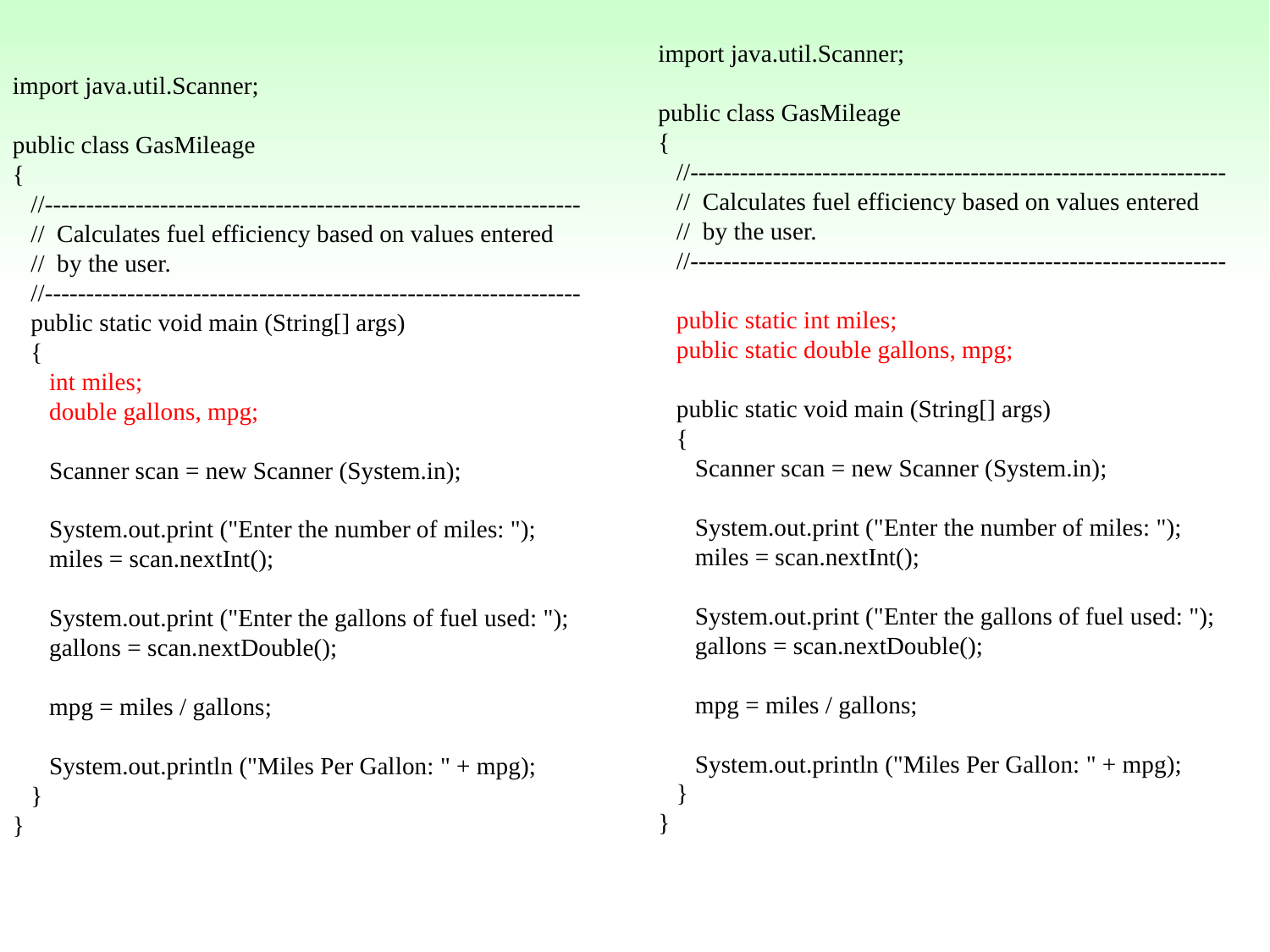

import java.util.Scanner;

public class GasMileage
{
   //-----------------------------------------------------------------
   //  Calculates fuel efficiency based on values entered
   //  by the user.
   //-----------------------------------------------------------------

   public static int miles;
   public static double gallons, mpg;

   public static void main (String[] args)
   {
      Scanner scan = new Scanner (System.in);

      System.out.print ("Enter the number of miles: ");
      miles = scan.nextInt();

      System.out.print ("Enter the gallons of fuel used: ");
      gallons = scan.nextDouble();

      mpg = miles / gallons;

      System.out.println ("Miles Per Gallon: " + mpg);
   }
}
import java.util.Scanner;

public class GasMileage
{
   //-----------------------------------------------------------------
   //  Calculates fuel efficiency based on values entered
   //  by the user.
   //-----------------------------------------------------------------
   public static void main (String[] args)
   {
      int miles;
      double gallons, mpg;

      Scanner scan = new Scanner (System.in);

      System.out.print ("Enter the number of miles: ");
      miles = scan.nextInt();

      System.out.print ("Enter the gallons of fuel used: ");
      gallons = scan.nextDouble();

      mpg = miles / gallons;

      System.out.println ("Miles Per Gallon: " + mpg);
   }
}